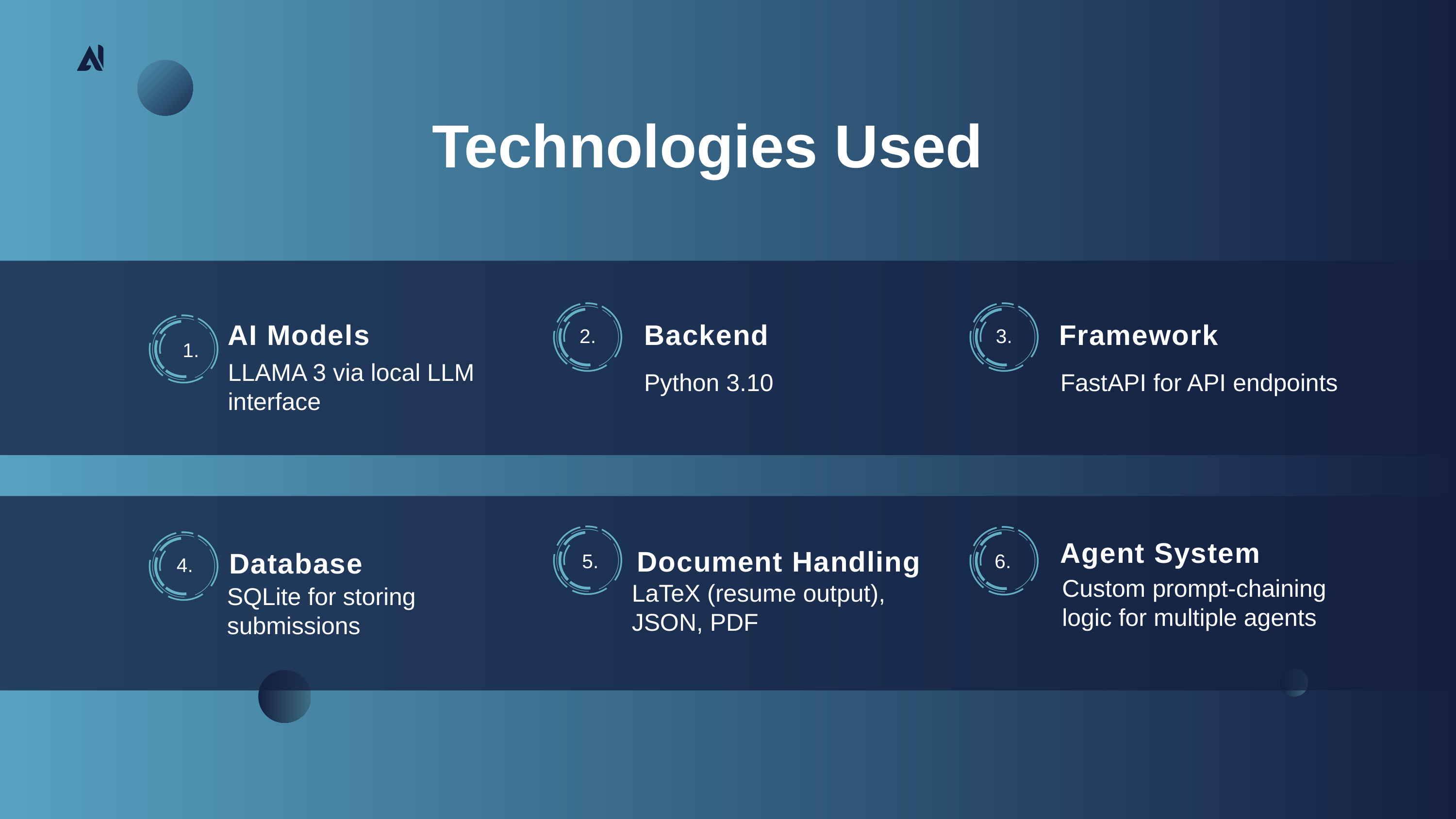

Technologies Used

AI Models
Backend
Framework
2.
3.
1.
LLAMA 3 via local LLM interface
Python 3.10
FastAPI for API endpoints

Agent System
Document Handling
Database
5.
6.
4.
Custom prompt-chaining logic for multiple agents
LaTeX (resume output), JSON, PDF
SQLite for storing submissions